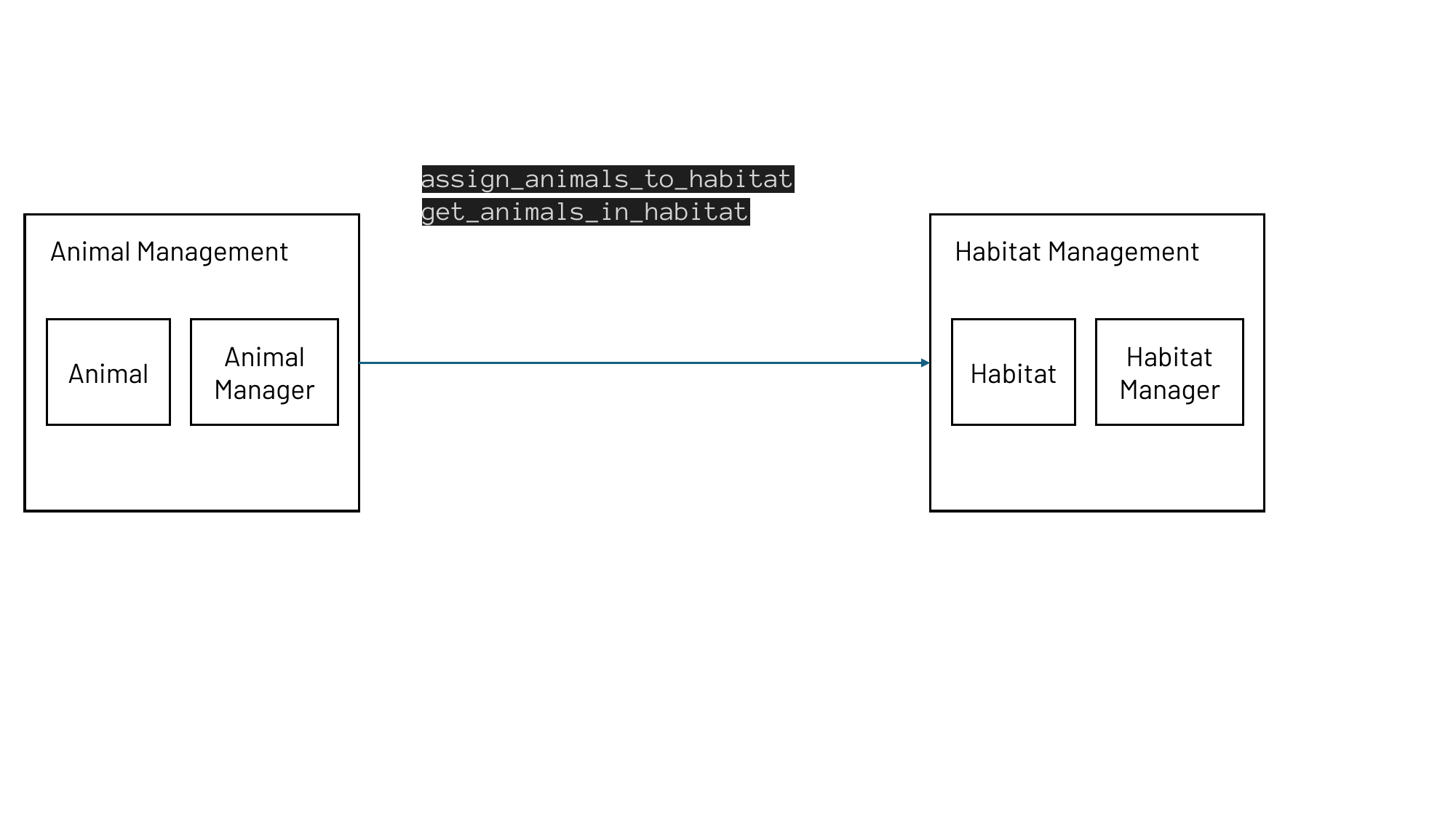

assign_animals_to_habitat
get_animals_in_habitat

Animal Management
Animal

Habitat Management
Habitat
Animal Manager
Habitat Manager